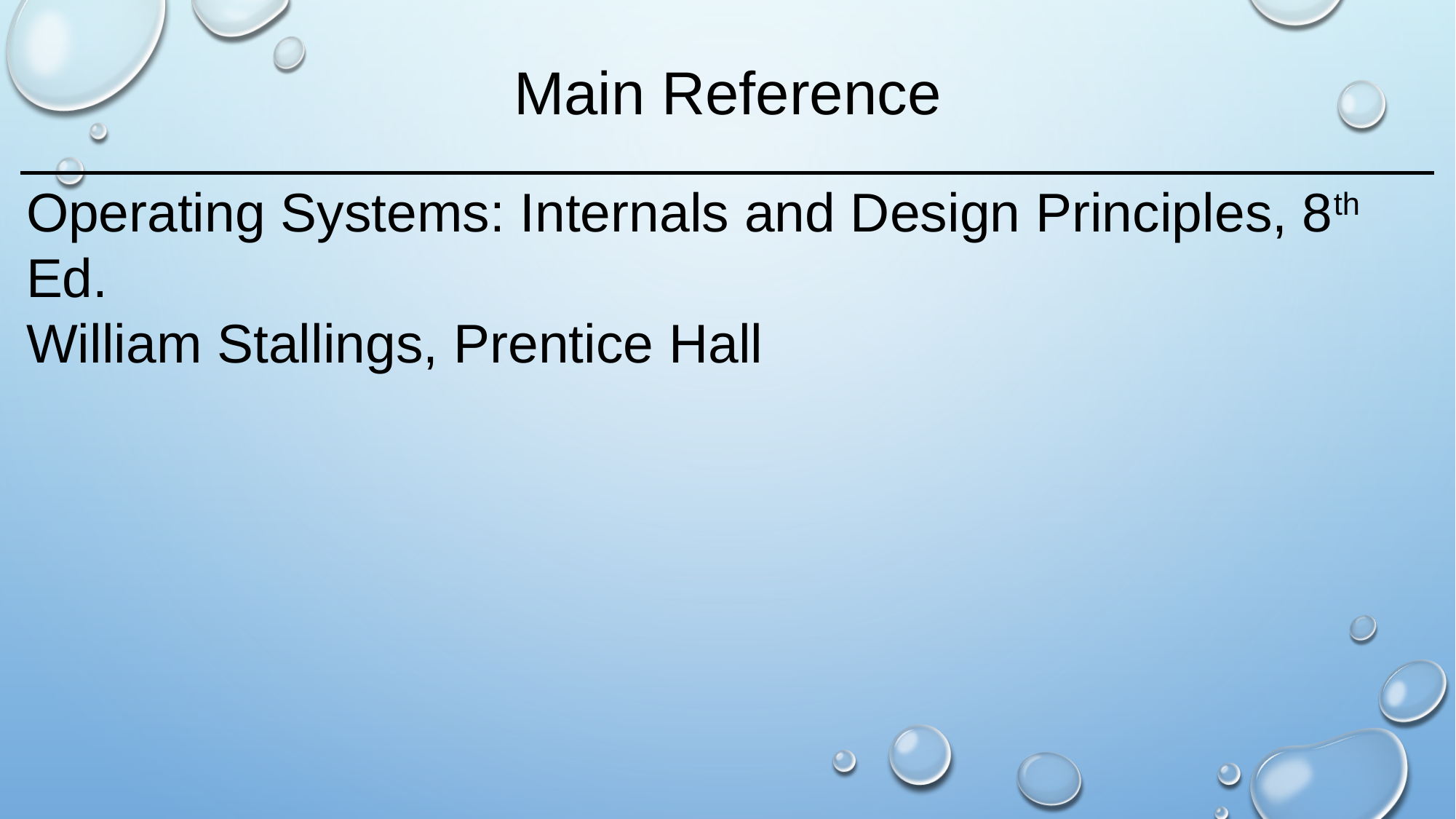

# Main Reference
Operating Systems: Internals and Design Principles, 8th Ed.
William Stallings, Prentice Hall